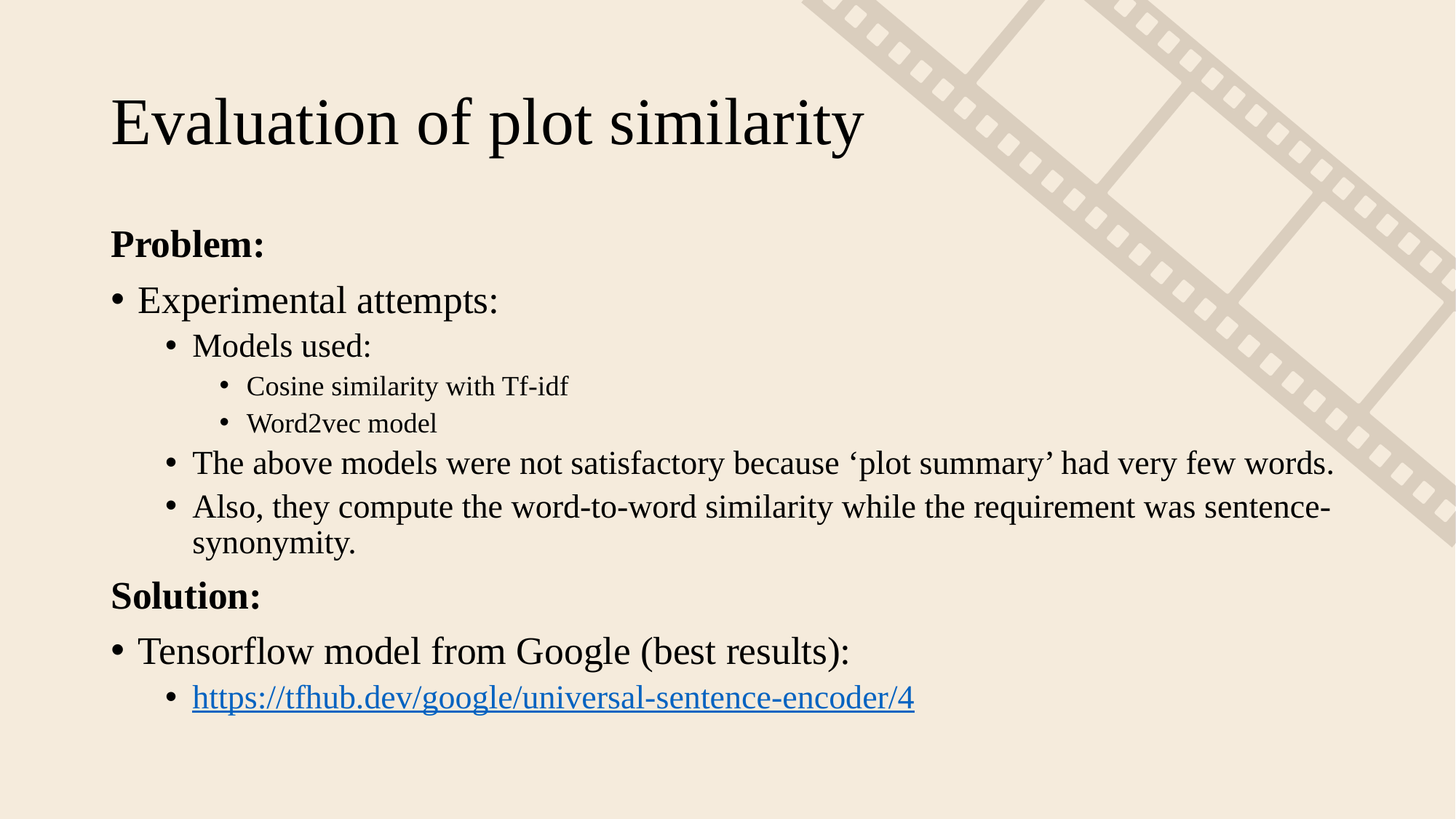

# Evaluation of plot similarity
Problem:
Experimental attempts:
Models used:
Cosine similarity with Tf-idf
Word2vec model
The above models were not satisfactory because ‘plot summary’ had very few words.
Also, they compute the word-to-word similarity while the requirement was sentence-synonymity.
Solution:
Tensorflow model from Google (best results):
https://tfhub.dev/google/universal-sentence-encoder/4